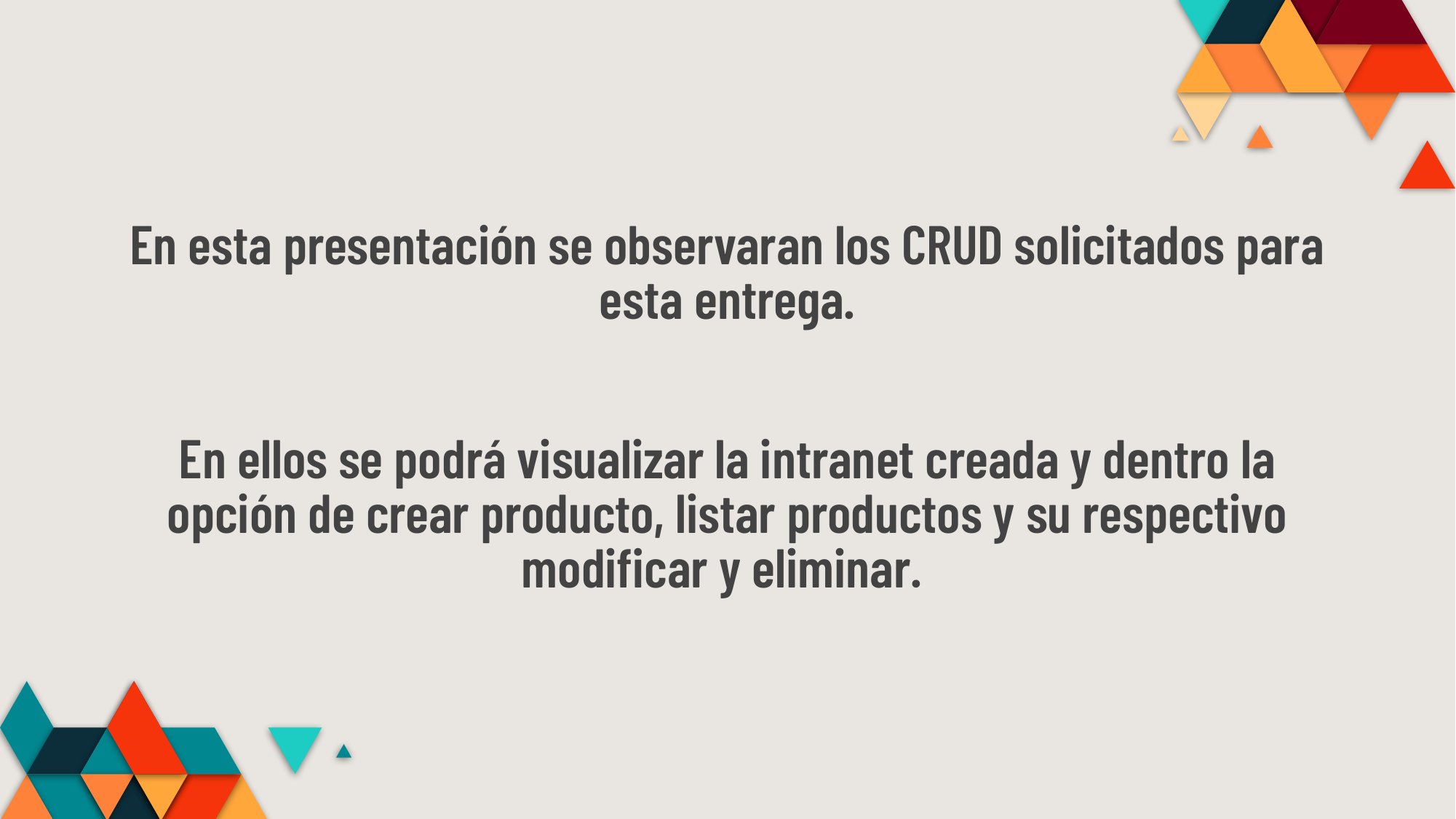

En esta presentación se observaran los CRUD solicitados para
esta entrega.
En ellos se podrá visualizar la intranet creada y dentro la
 opción de crear producto, listar productos y su respectivo
modificar y eliminar.